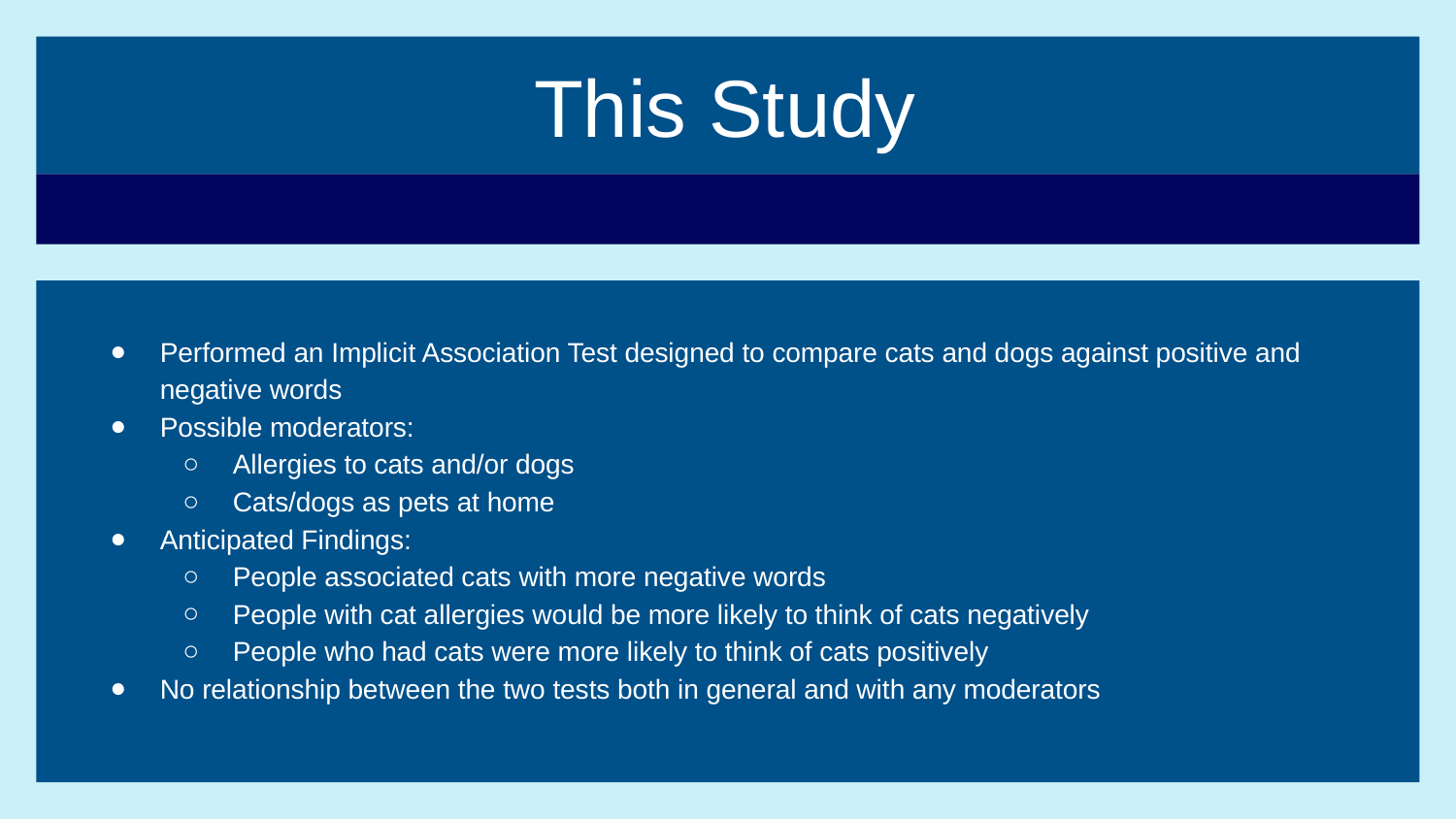

# This Study
Performed an Implicit Association Test designed to compare cats and dogs against positive and negative words
Possible moderators:
Allergies to cats and/or dogs
Cats/dogs as pets at home
Anticipated Findings:
People associated cats with more negative words
People with cat allergies would be more likely to think of cats negatively
People who had cats were more likely to think of cats positively
No relationship between the two tests both in general and with any moderators